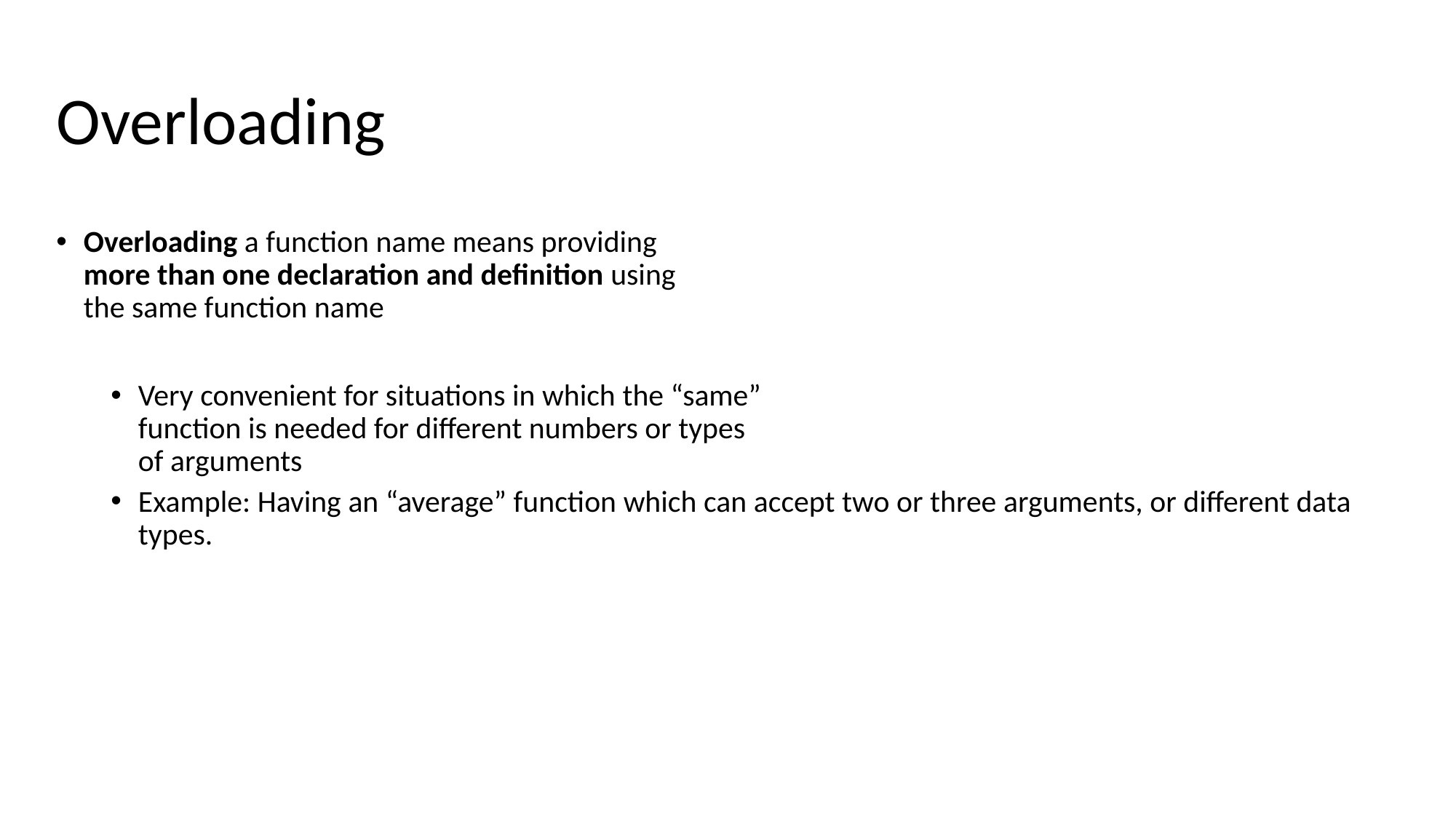

# Overloading
Overloading a function name means providing
more than one declaration and definition using
the same function name

Very convenient for situations in which the “same”
function is needed for different numbers or types
of arguments
Example: Having an “average” function which can accept two or three arguments, or different data types.